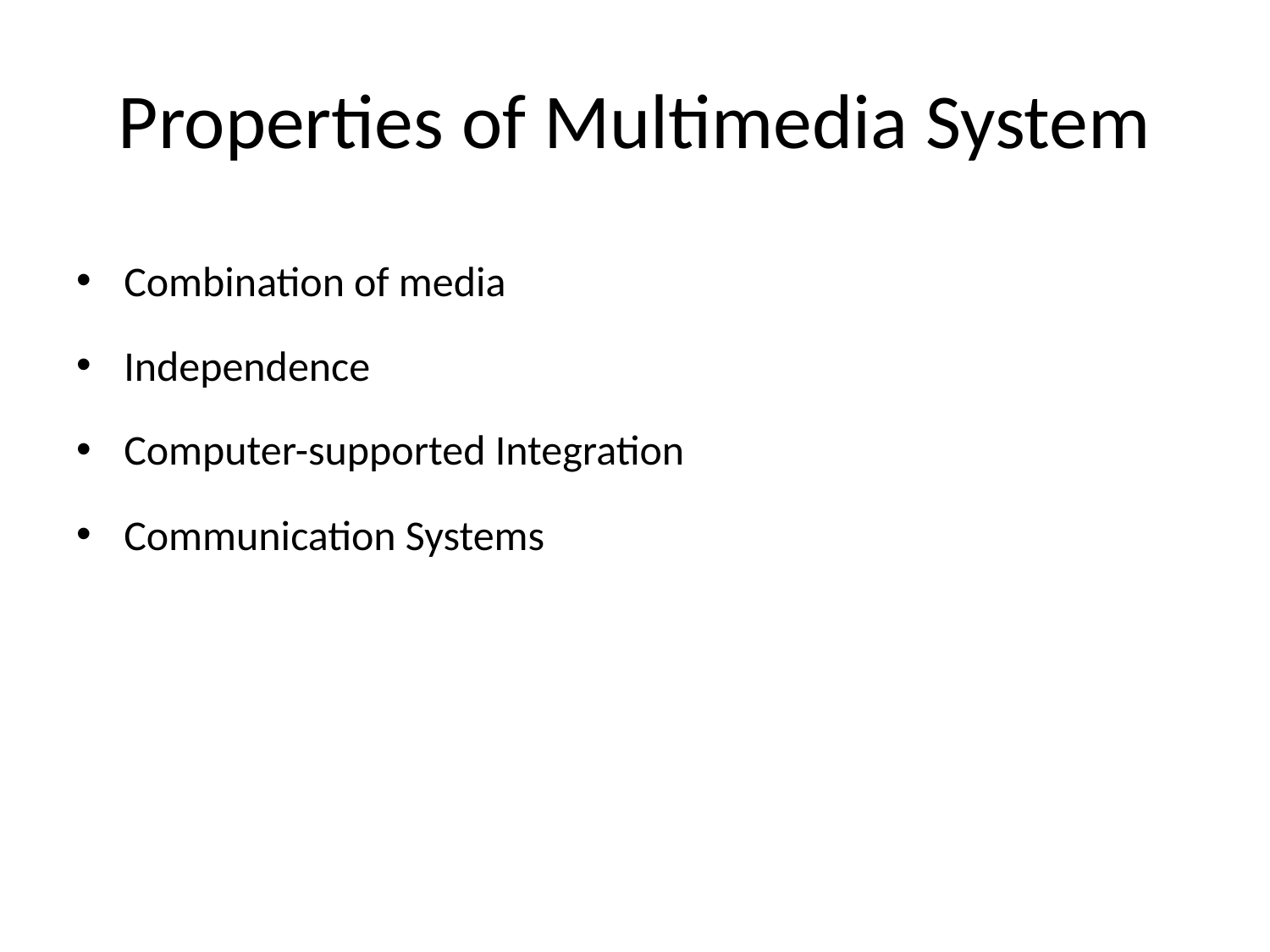

# Properties of Multimedia System
Combination of media
Independence
Computer-supported Integration
Communication Systems